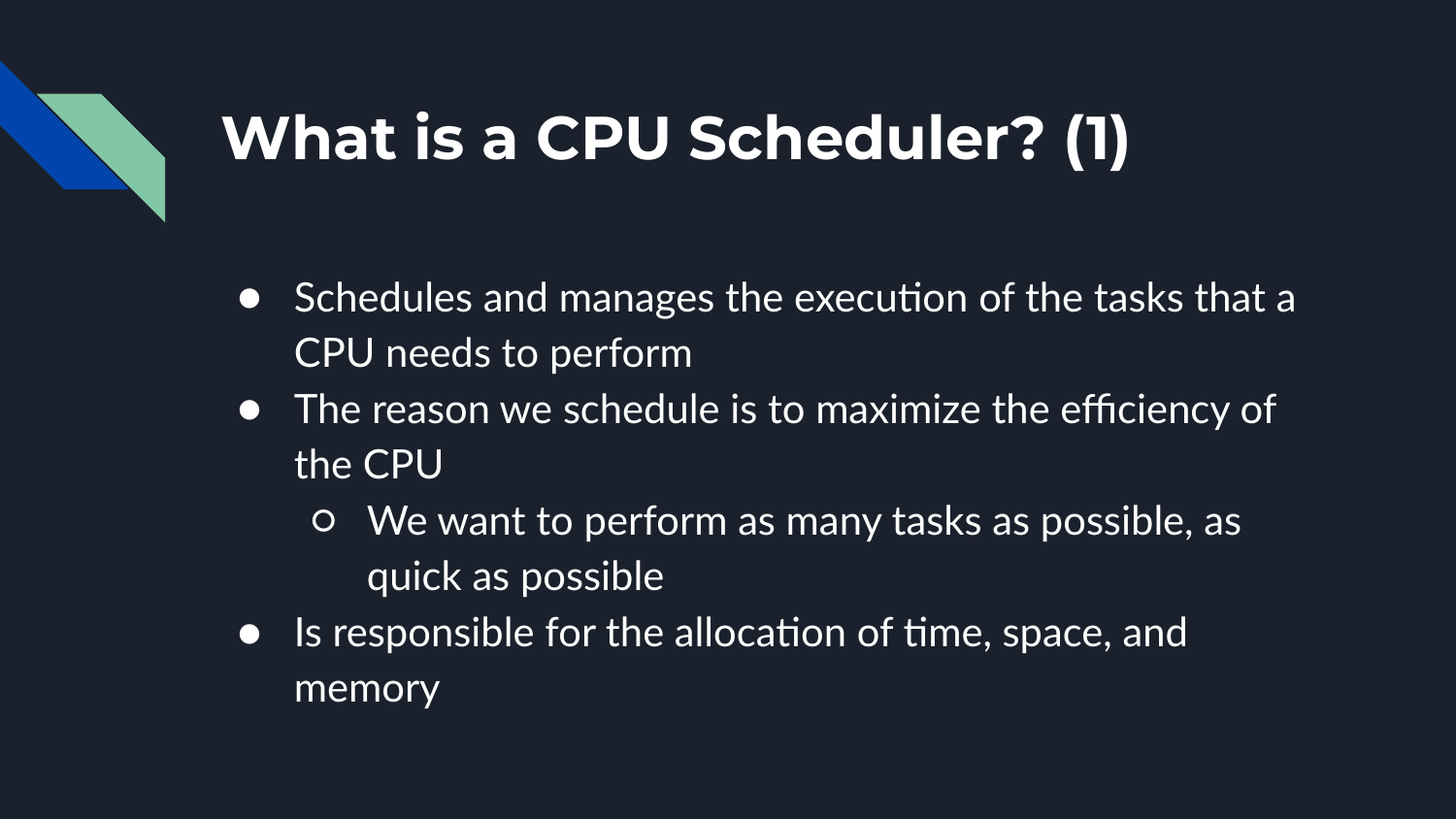

# What is a CPU Scheduler? (1)
Schedules and manages the execution of the tasks that a CPU needs to perform
The reason we schedule is to maximize the efficiency of the CPU
We want to perform as many tasks as possible, as quick as possible
Is responsible for the allocation of time, space, and memory